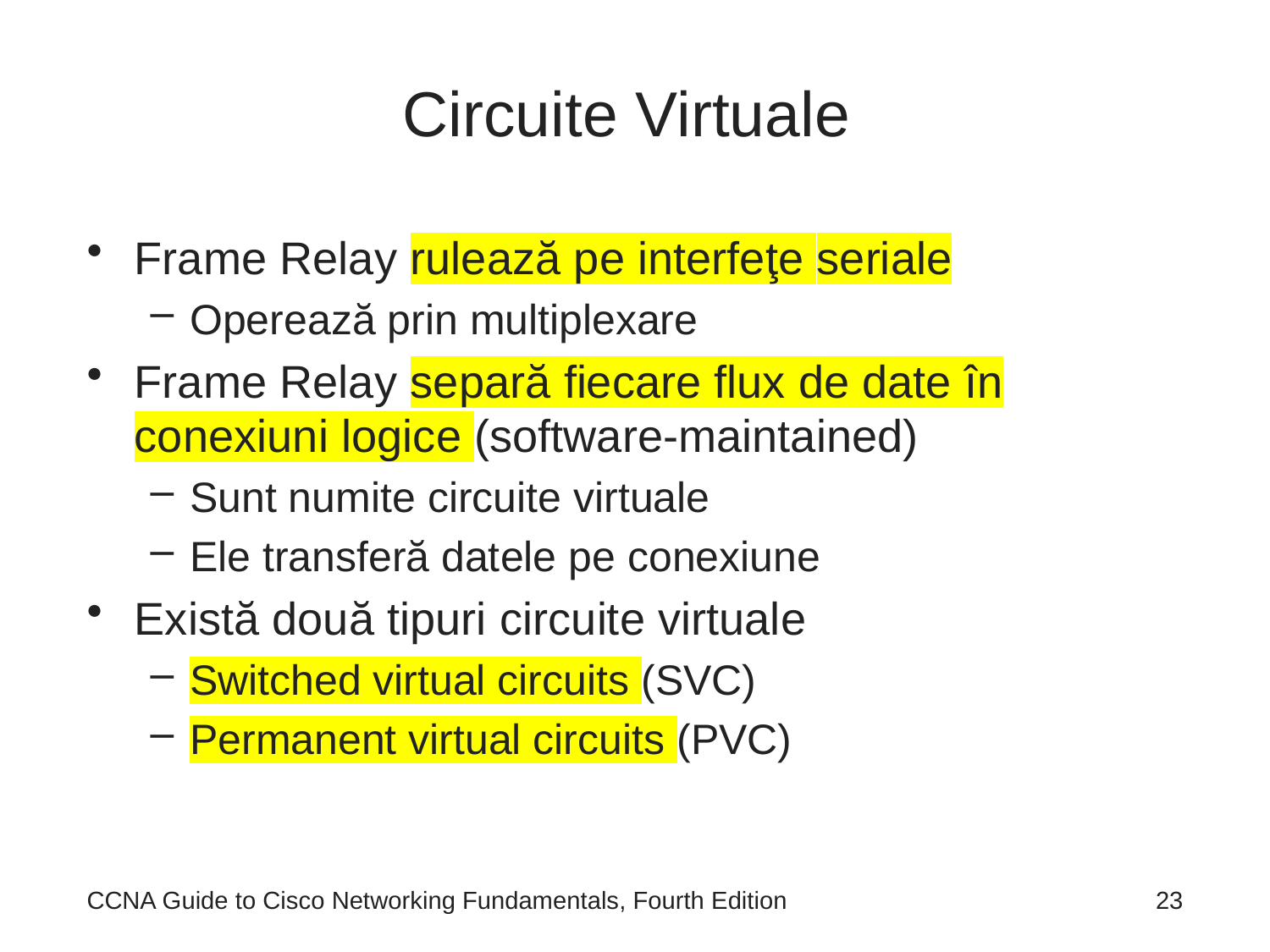

# Circuite Virtuale
Frame Relay rulează pe interfeţe seriale
Operează prin multiplexare
Frame Relay separă fiecare flux de date în conexiuni logice (software-maintained)
Sunt numite circuite virtuale
Ele transferă datele pe conexiune
Există două tipuri circuite virtuale
Switched virtual circuits (SVC)
Permanent virtual circuits (PVC)
CCNA Guide to Cisco Networking Fundamentals, Fourth Edition
23